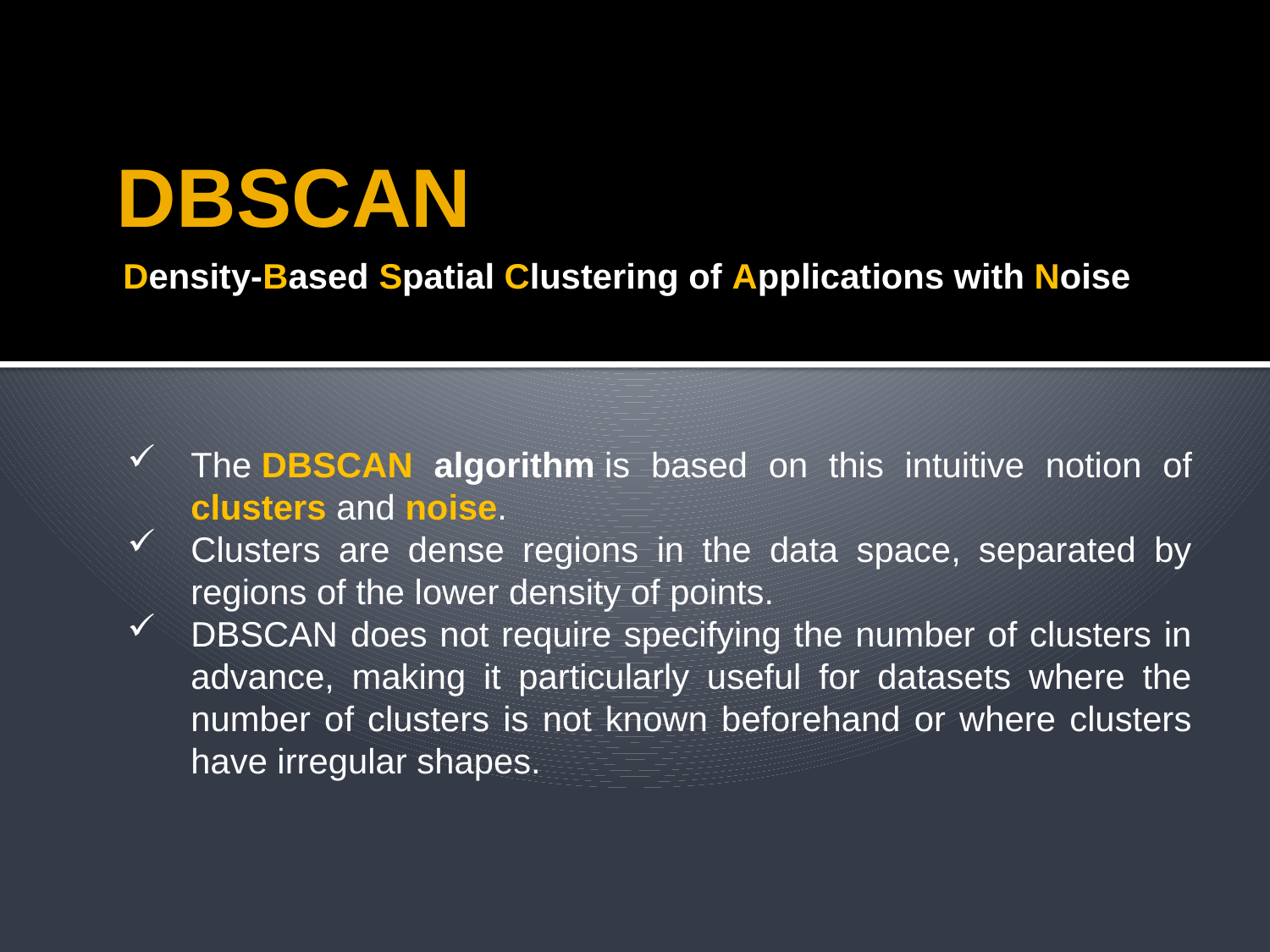

# DBSCAN
Density-Based Spatial Clustering of Applications with Noise

The DBSCAN algorithm is based on this intuitive notion of clusters and noise.
Clusters are dense regions in the data space, separated by regions of the lower density of points.
DBSCAN does not require specifying the number of clusters in advance, making it particularly useful for datasets where the number of clusters is not known beforehand or where clusters have irregular shapes.